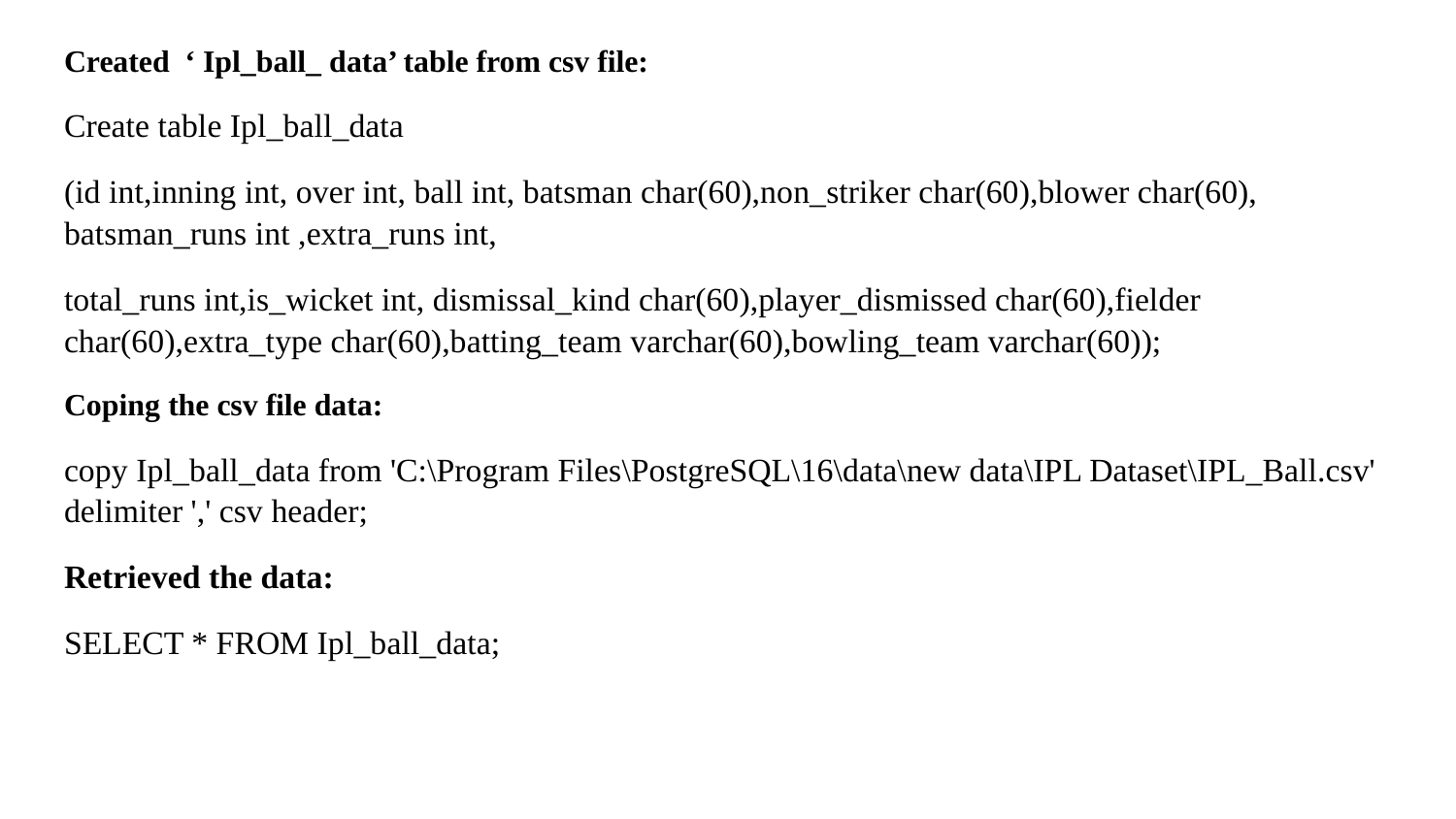

Created  ‘ Ipl_ball_ data’ table from csv file:
Create table Ipl_ball_data
(id int,inning int, over int, ball int, batsman char(60),non_striker char(60),blower char(60), batsman_runs int ,extra_runs int,
total_runs int,is_wicket int, dismissal_kind char(60),player_dismissed char(60),fielder char(60),extra_type char(60),batting_team varchar(60),bowling_team varchar(60));
Coping the csv file data:
copy Ipl_ball_data from 'C:\Program Files\PostgreSQL\16\data\new data\IPL Dataset\IPL_Ball.csv' delimiter ',' csv header;
Retrieved the data:
SELECT * FROM Ipl_ball_data;